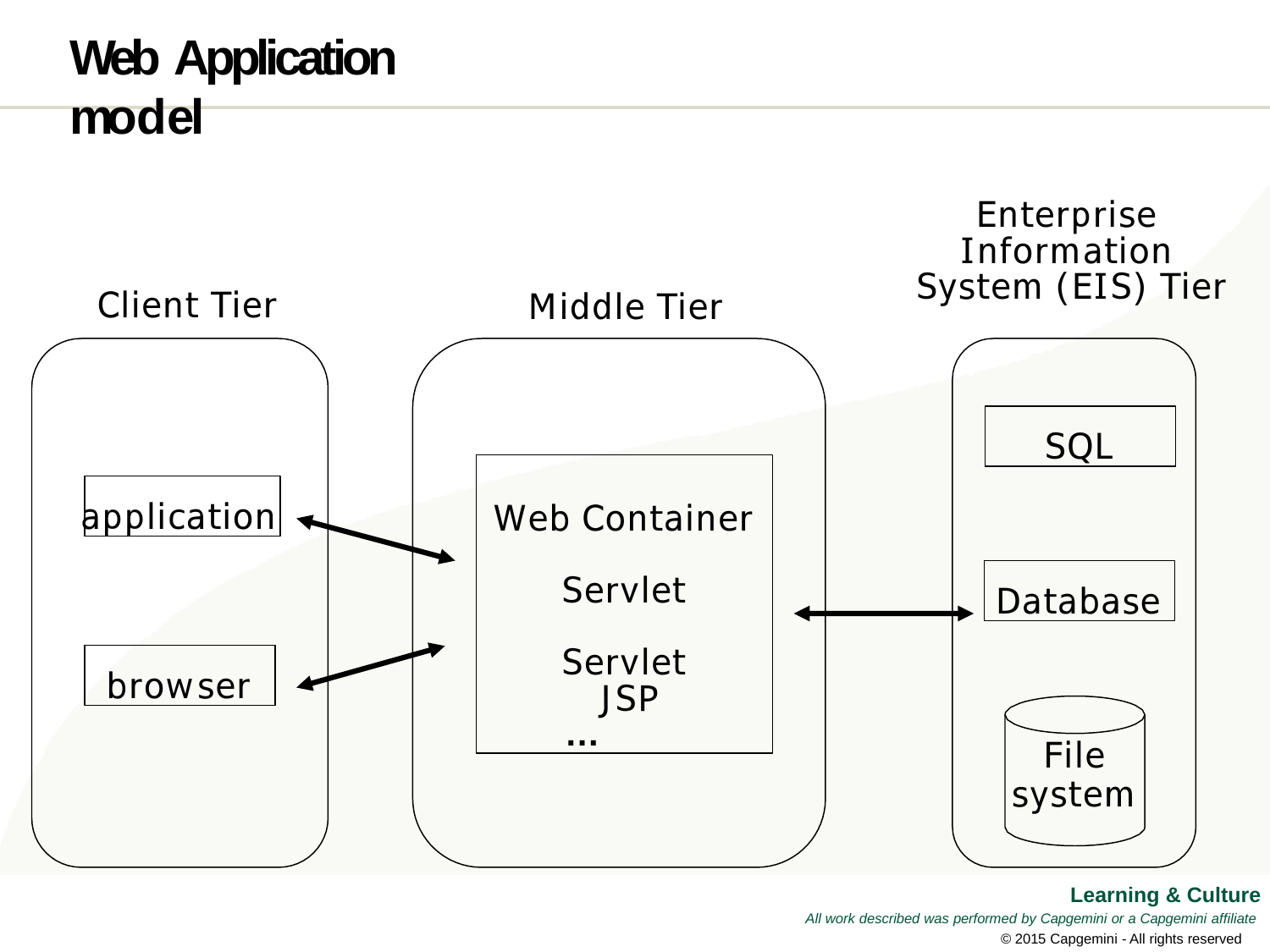

# Web Application model
Enterprise  Information  System (EIS) Tier
Client Tier
Middle Tier

SQL

Web Container
Servlet  Servlet  JSP
…
pplication
a

Database
browser
File
system
Learning & Culture
All work described was performed by Capgemini or a Capgemini affiliate
© 2015 Capgemini - All rights reserved